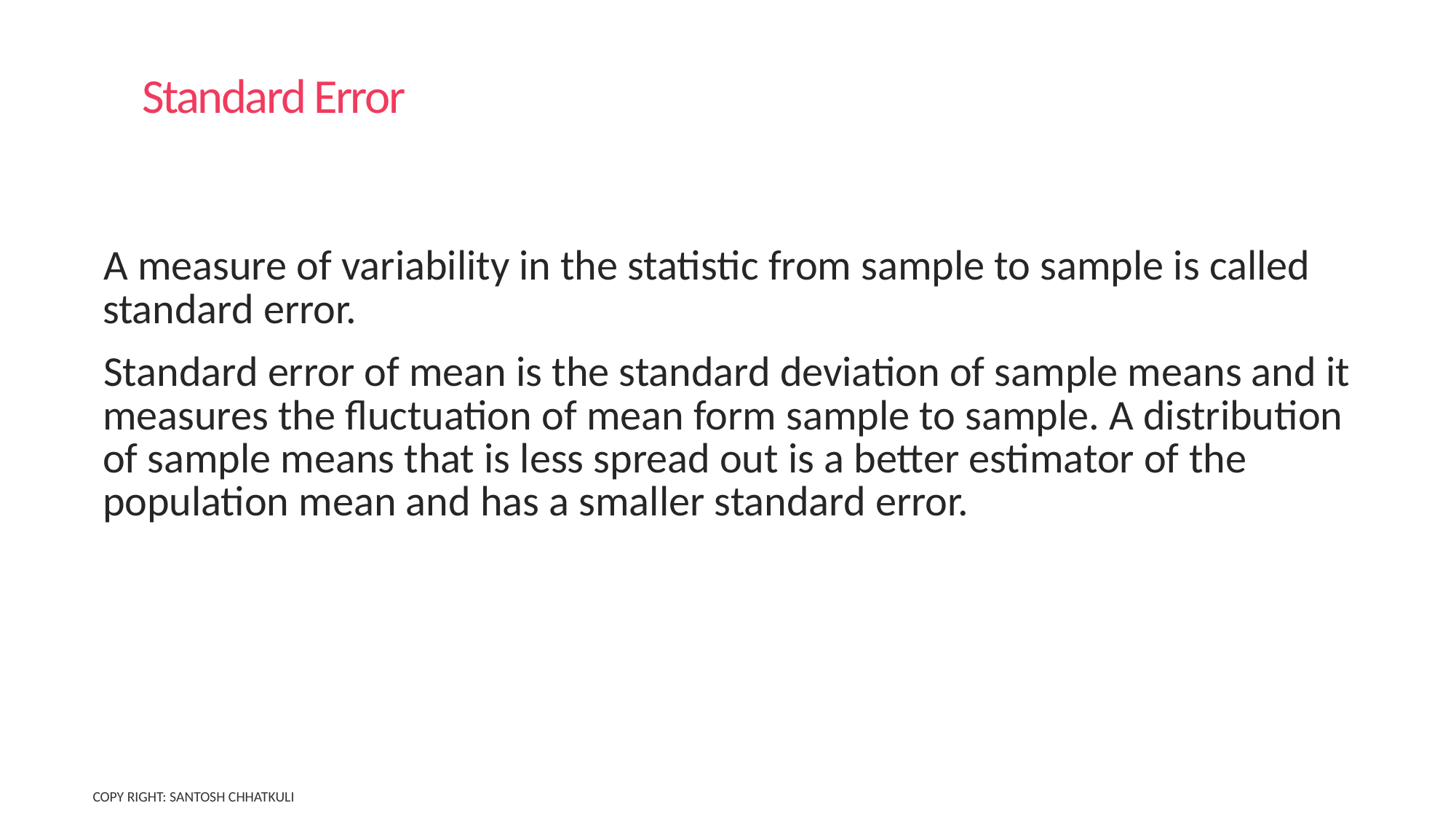

# Standard Error
A measure of variability in the statistic from sample to sample is called standard error.
Standard error of mean is the standard deviation of sample means and it measures the fluctuation of mean form sample to sample. A distribution of sample means that is less spread out is a better estimator of the population mean and has a smaller standard error.

Copy Right: Santosh Chhatkuli